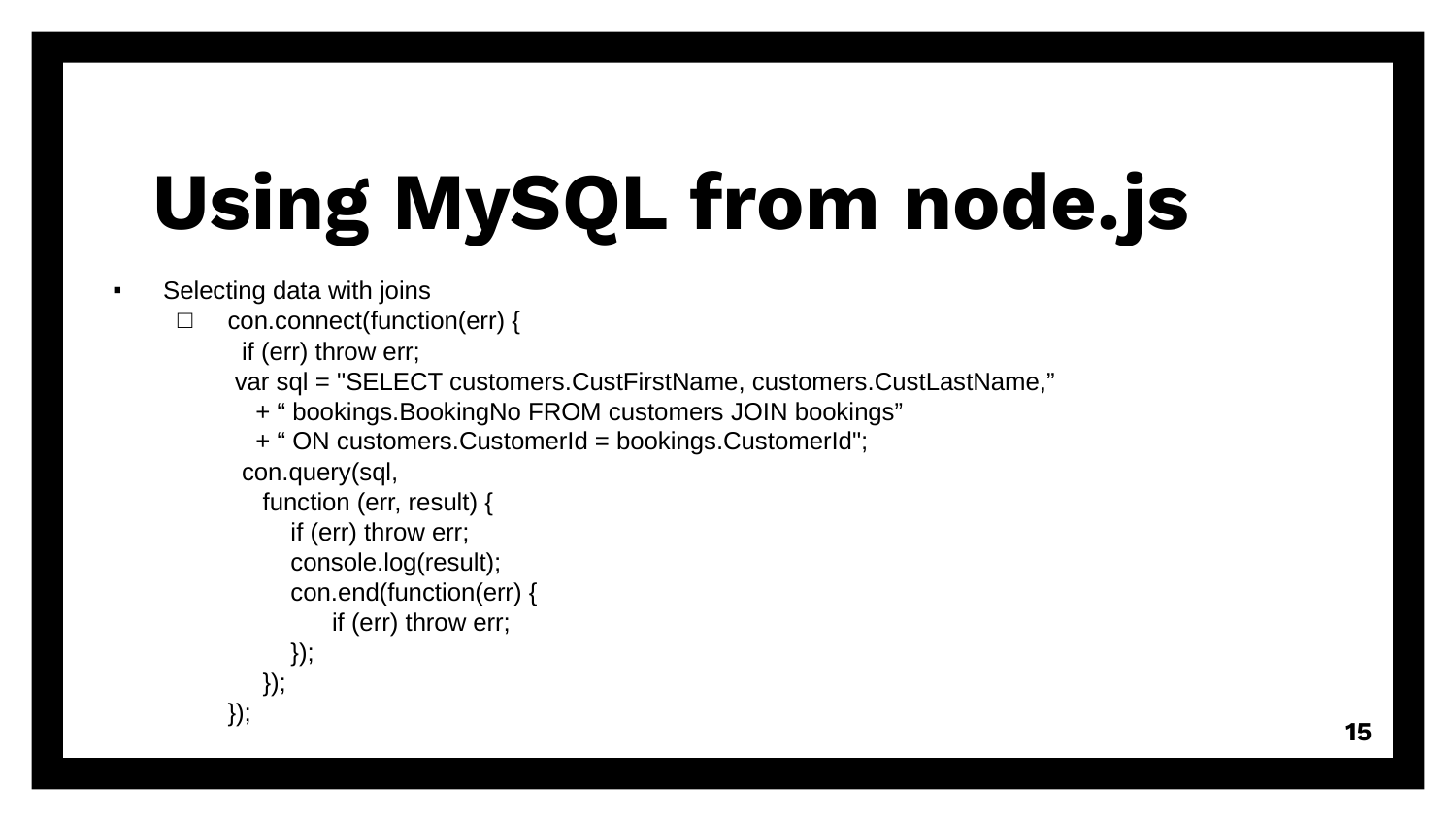

# Using MySQL from node.js
Selecting data with joins
con.connect(function(err) {
  if (err) throw err;
 var sql = "SELECT customers.CustFirstName, customers.CustLastName,”
    + “ bookings.BookingNo FROM customers JOIN bookings”
    + “ ON customers.CustomerId = bookings.CustomerId";
  con.query(sql,
     function (err, result) {
         if (err) throw err;
         console.log(result);
         con.end(function(err) {
	  if (err) throw err;
         });
     });
});
15